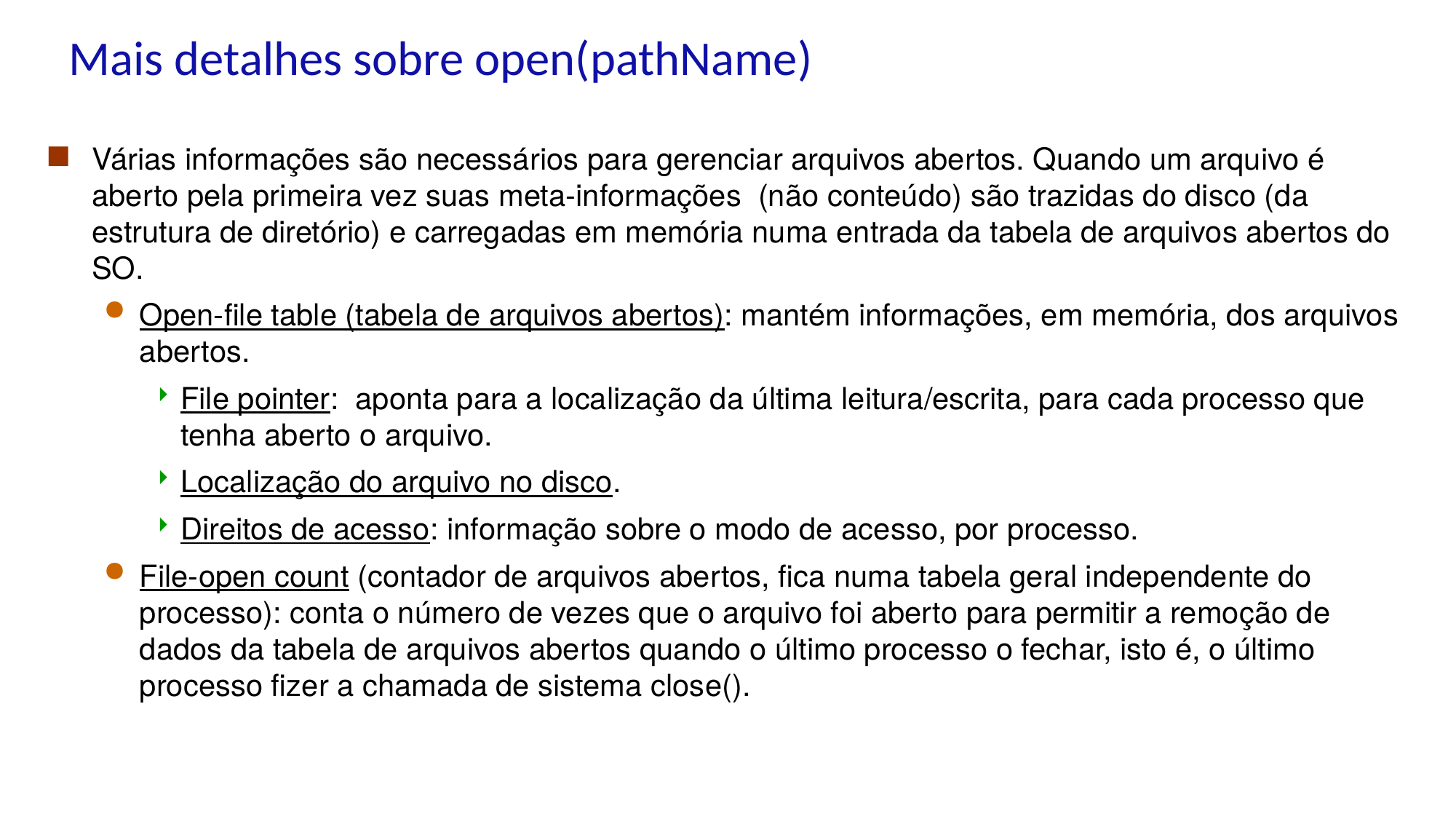

# Mais detalhes sobre open(pathName)
Várias informações são necessários para gerenciar arquivos abertos. Quando um arquivo é aberto pela primeira vez suas meta-informações  (não conteúdo) são trazidas do disco (da estrutura de diretório) e carregadas em memória numa entrada da tabela de arquivos abertos do SO.
Open-file table (tabela de arquivos abertos): mantém informações, em memória, dos arquivos abertos.
File pointer:  aponta para a localização da última leitura/escrita, para cada processo que tenha aberto o arquivo.
Localização do arquivo no disco.
Direitos de acesso: informação sobre o modo de acesso, por processo.
File-open count (contador de arquivos abertos, fica numa tabela geral independente do processo): conta o número de vezes que o arquivo foi aberto para permitir a remoção de dados da tabela de arquivos abertos quando o último processo o fechar, isto é, o último processo fizer a chamada de sistema close().